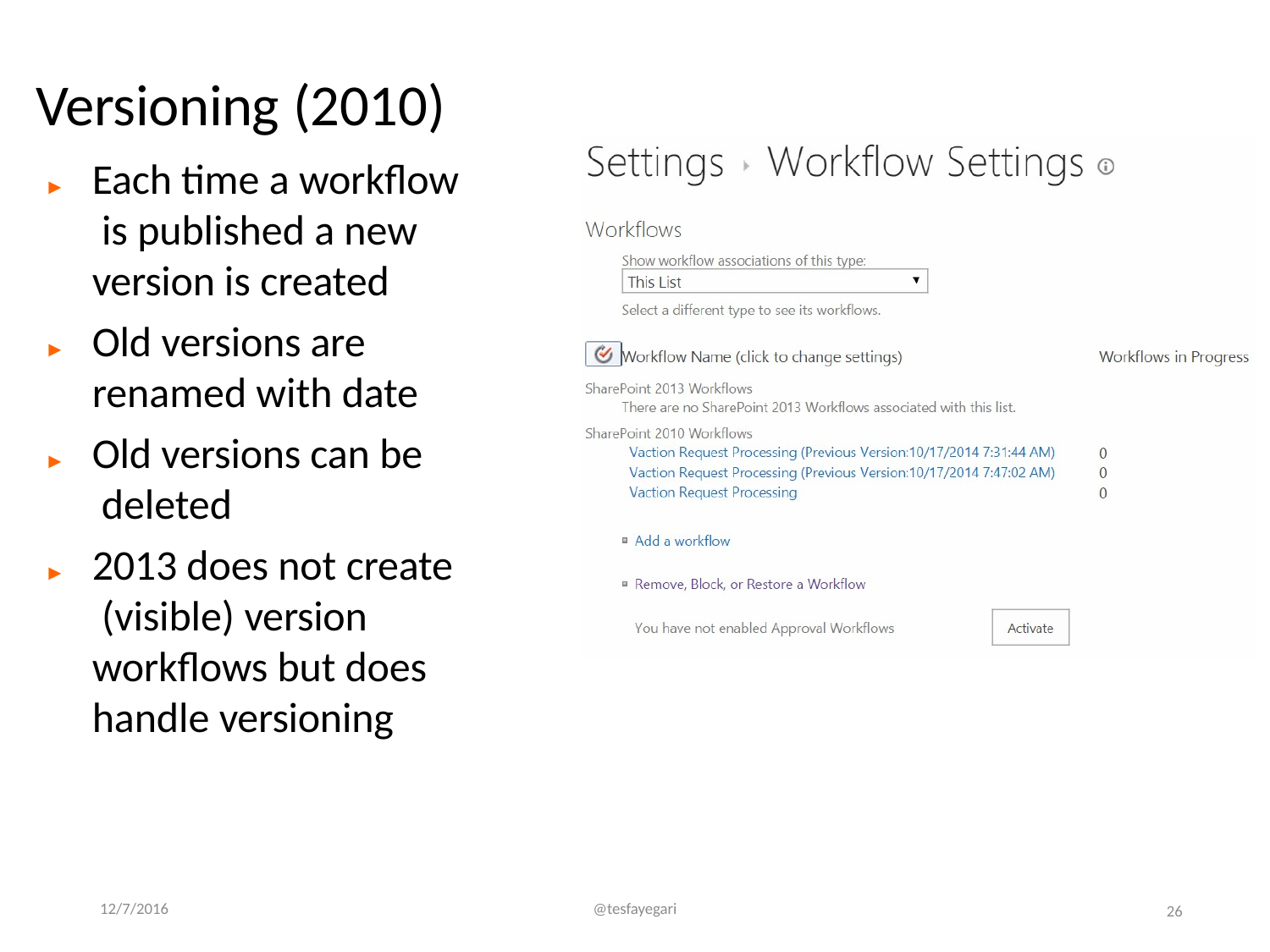

# Versioning (2010)

►	Each time a workflow  is published a new  version is created
►	Old versions are  renamed with date
►	Old versions can be  deleted
►	2013 does not create  (visible) version  workflows but does  handle versioning
12/7/2016
@tesfayegari
26